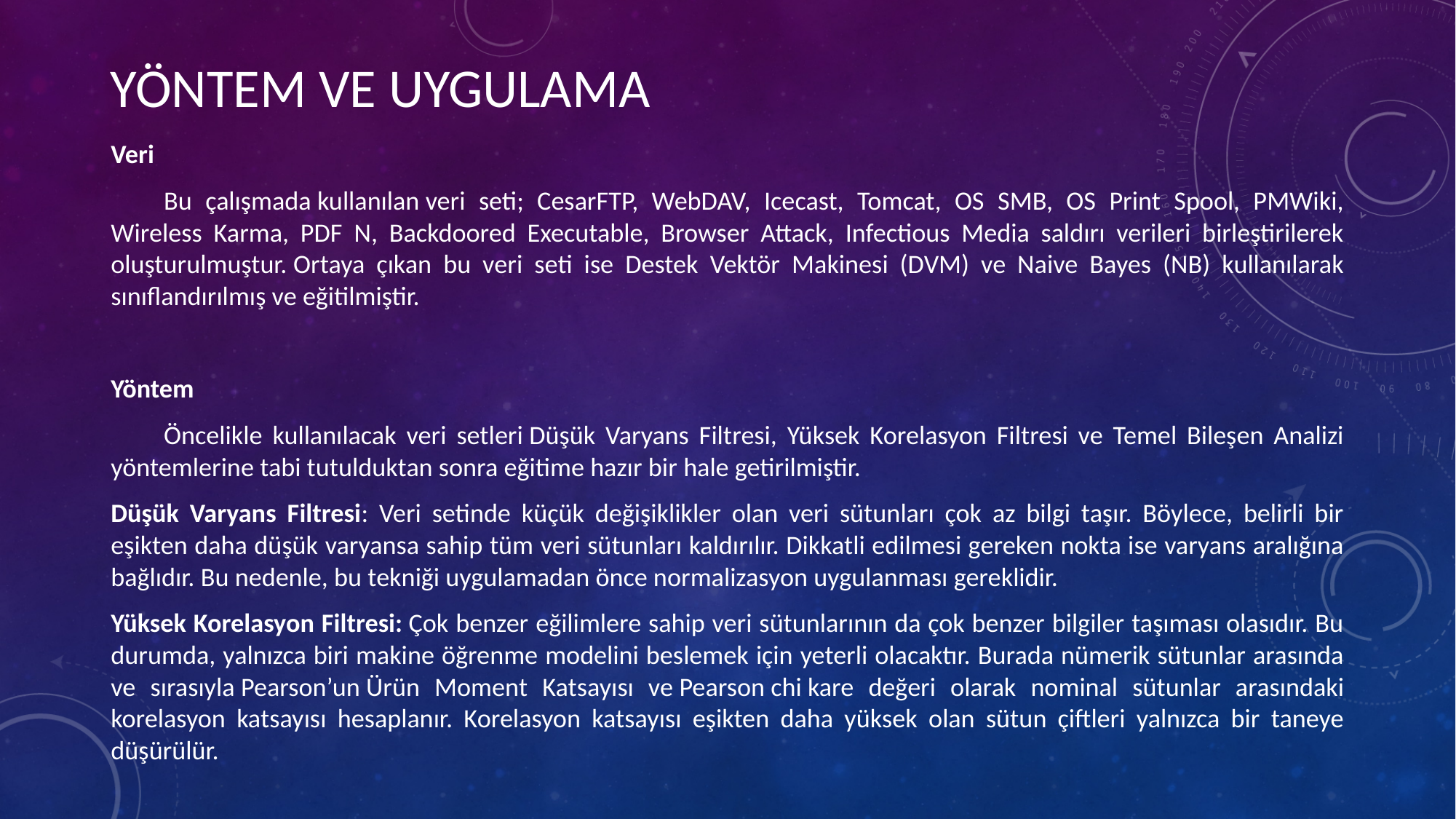

# YÖNTEM VE UYGULAMA
Veri
Bu çalışmada kullanılan veri seti; CesarFTP, WebDAV, Icecast, Tomcat, OS SMB, OS Print Spool, PMWiki, Wireless Karma, PDF N, Backdoored Executable, Browser Attack, Infectious Media saldırı verileri birleştirilerek oluşturulmuştur. Ortaya çıkan bu veri seti ise Destek Vektör Makinesi (DVM) ve Naive Bayes (NB) kullanılarak sınıflandırılmış ve eğitilmiştir.

Yöntem
Öncelikle kullanılacak veri setleri Düşük Varyans Filtresi, Yüksek Korelasyon Filtresi ve Temel Bileşen Analizi yöntemlerine tabi tutulduktan sonra eğitime hazır bir hale getirilmiştir.
Düşük Varyans Filtresi: Veri setinde küçük değişiklikler olan veri sütunları çok az bilgi taşır. Böylece, belirli bir eşikten daha düşük varyansa sahip tüm veri sütunları kaldırılır. Dikkatli edilmesi gereken nokta ise varyans aralığına bağlıdır. Bu nedenle, bu tekniği uygulamadan önce normalizasyon uygulanması gereklidir.
Yüksek Korelasyon Filtresi: Çok benzer eğilimlere sahip veri sütunlarının da çok benzer bilgiler taşıması olasıdır. Bu durumda, yalnızca biri makine öğrenme modelini beslemek için yeterli olacaktır. Burada nümerik sütunlar arasında ve sırasıyla Pearson’un Ürün Moment Katsayısı ve Pearson chi kare değeri olarak nominal sütunlar arasındaki korelasyon katsayısı hesaplanır. Korelasyon katsayısı eşikten daha yüksek olan sütun çiftleri yalnızca bir taneye düşürülür.